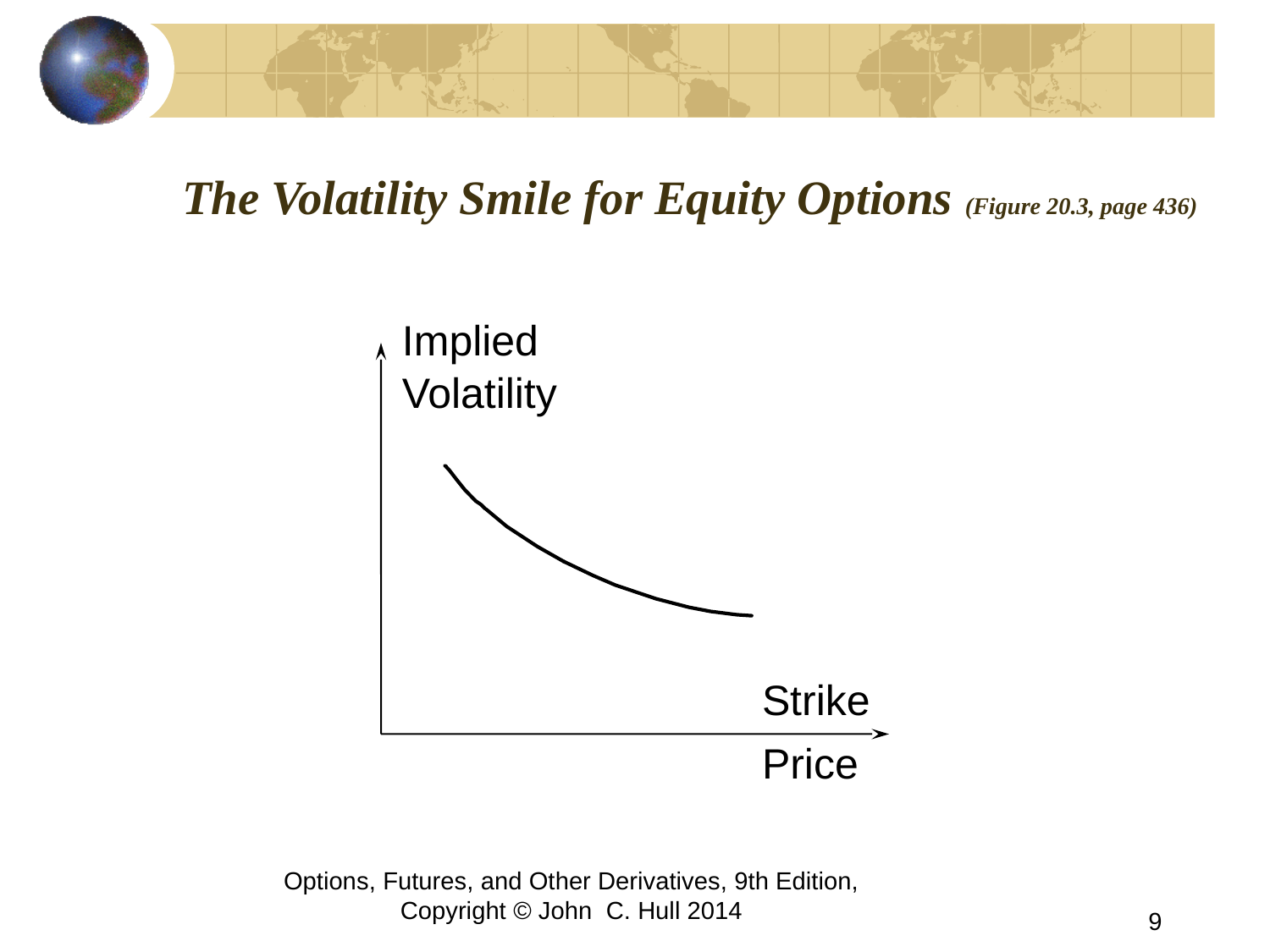

# The Volatility Smile for Equity Options (Figure 20.3, page 436)
Implied

Volatility

Strike
Price

Options, Futures, and Other Derivatives, 9th Edition, Copyright © John  C. Hull 2014
9